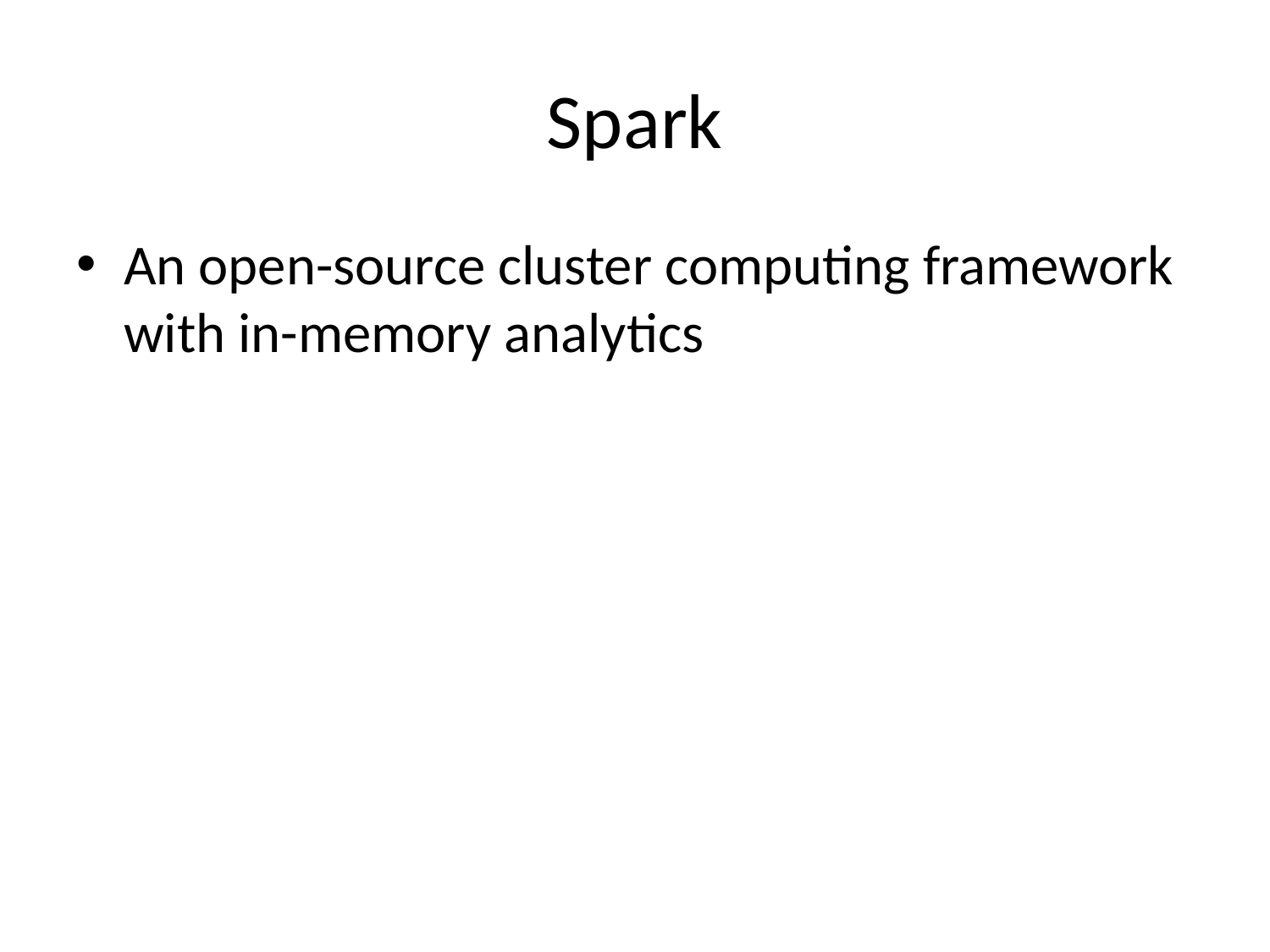

# Spark
An open-source cluster computing framework with in-memory analytics